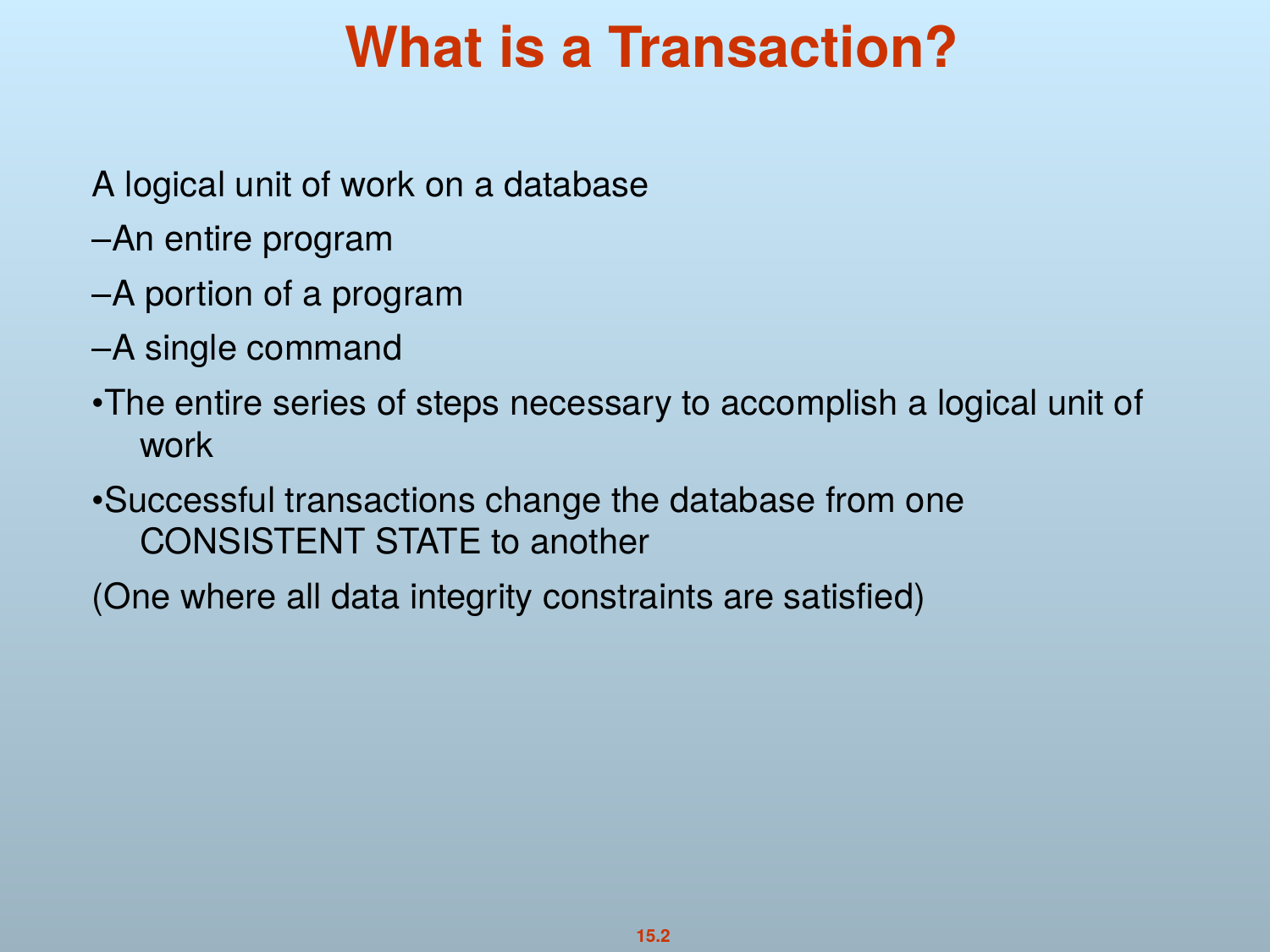

# What is a Transaction?
A logical unit of work on a database
–An entire program
–A portion of a program
–A single command
•The entire series of steps necessary to accomplish a logical unit of work
•Successful transactions change the database from one CONSISTENT STATE to another
(One where all data integrity constraints are satisfied)